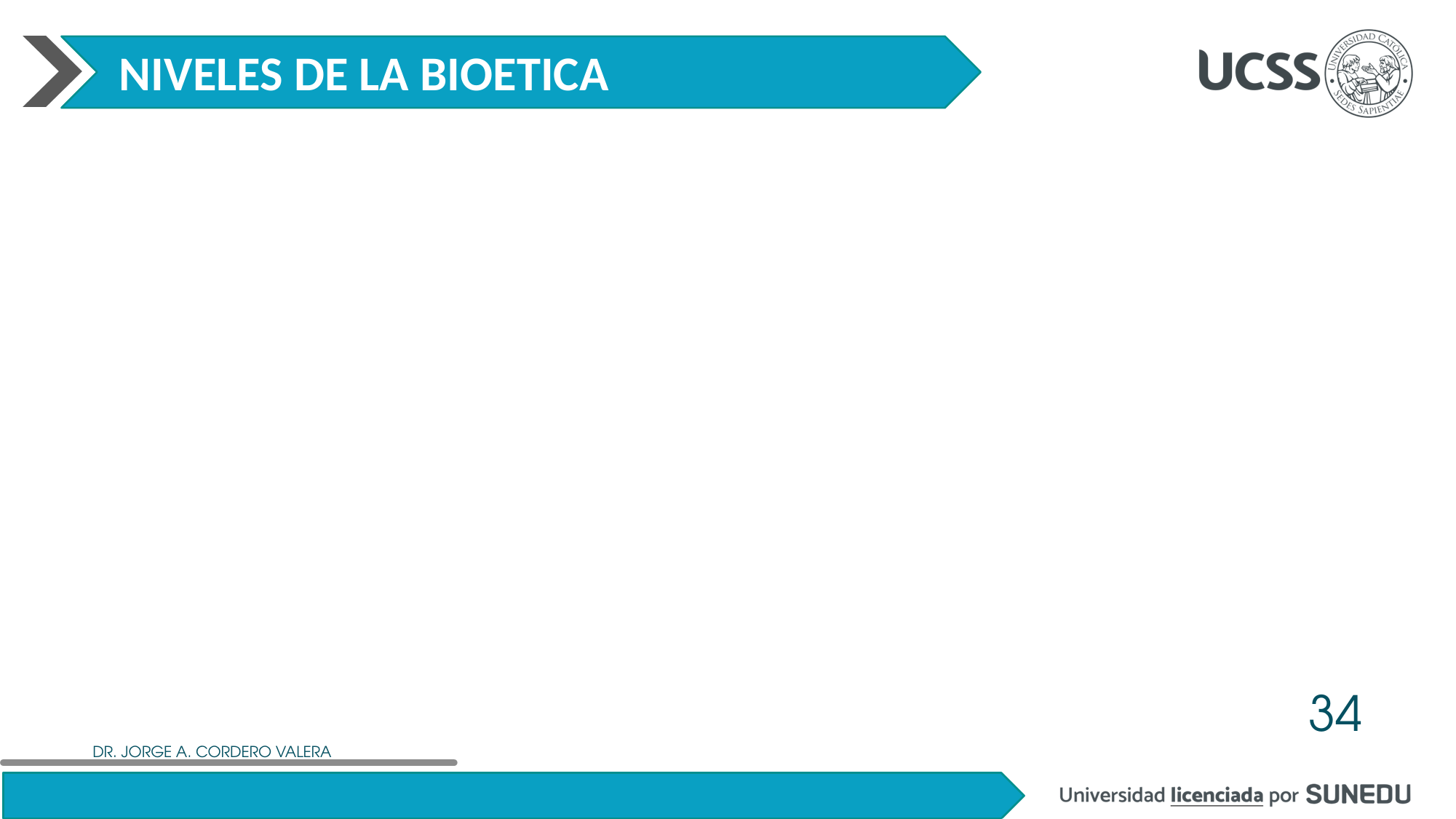

NIVELES DE LA BIOETICA

34
DR. JORGE A. CORDERO VALERA